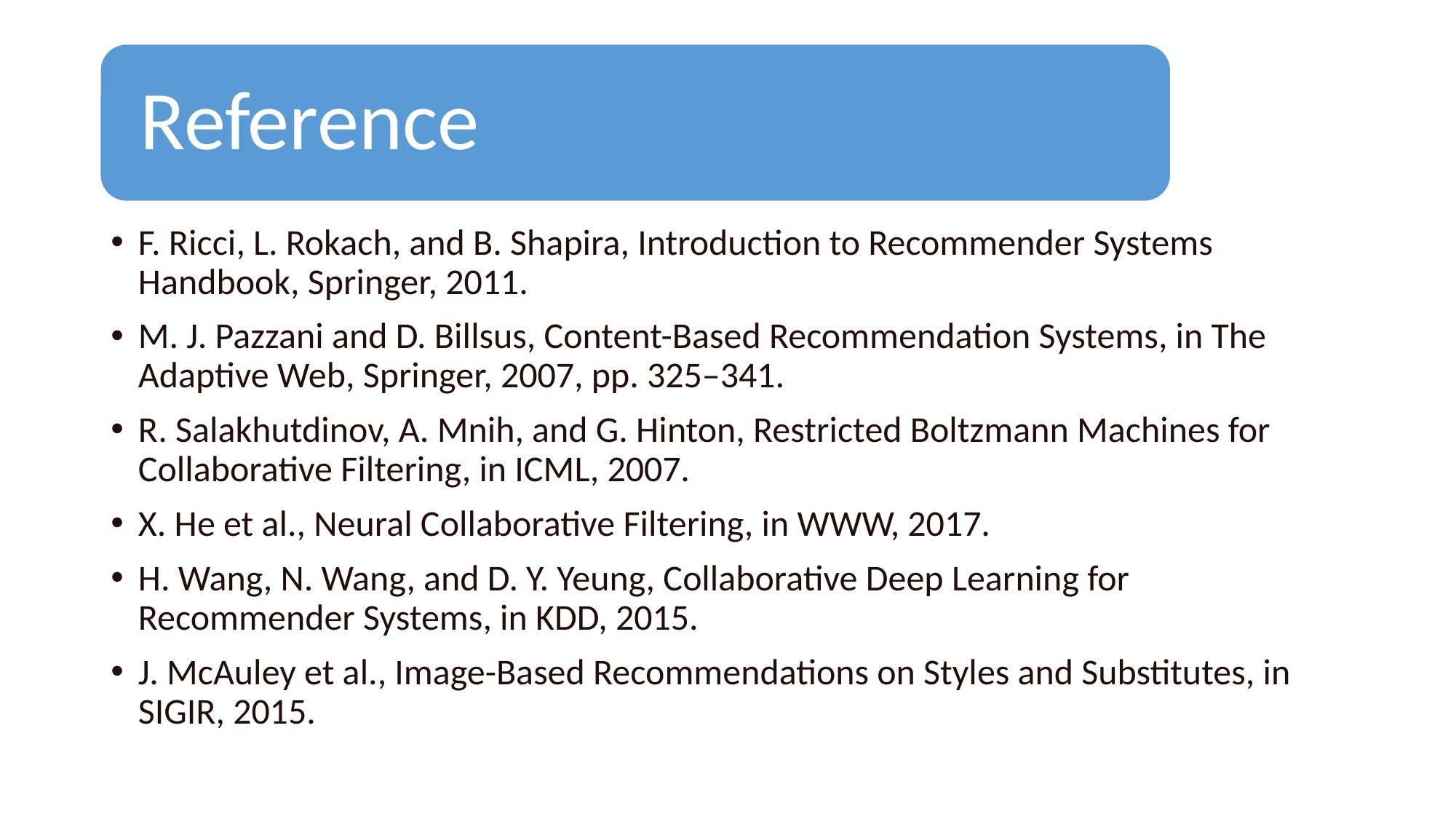

Reference
F. Ricci, L. Rokach, and B. Shapira, Introduction to Recommender Systems Handbook, Springer, 2011.
M. J. Pazzani and D. Billsus, Content-Based Recommendation Systems, in The Adaptive Web, Springer, 2007, pp. 325–341.
R. Salakhutdinov, A. Mnih, and G. Hinton, Restricted Boltzmann Machines for Collaborative Filtering, in ICML, 2007.
X. He et al., Neural Collaborative Filtering, in WWW, 2017.
H. Wang, N. Wang, and D. Y. Yeung, Collaborative Deep Learning for Recommender Systems, in KDD, 2015.
J. McAuley et al., Image-Based Recommendations on Styles and Substitutes, in SIGIR, 2015.